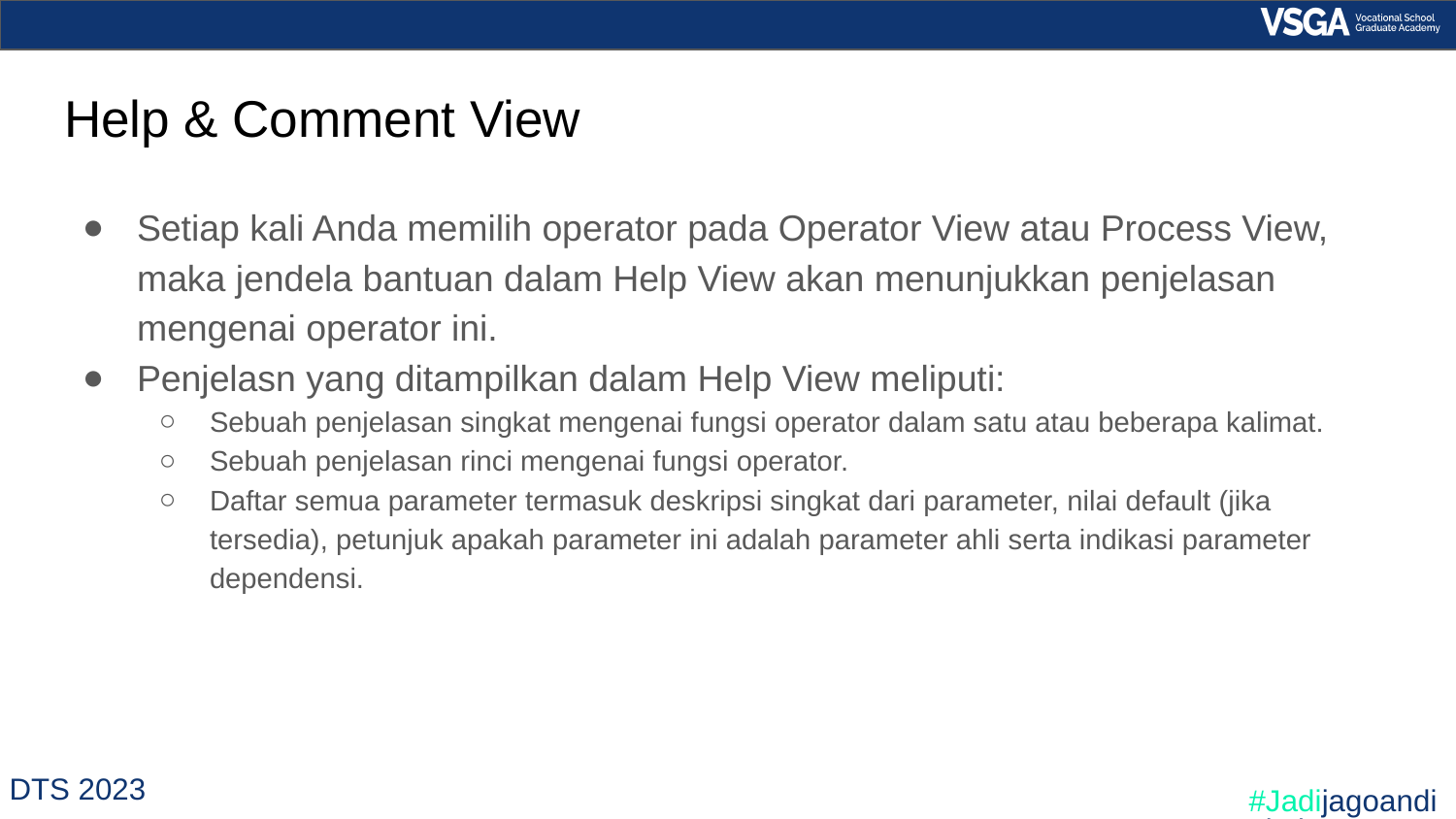

# Help & Comment View
Setiap kali Anda memilih operator pada Operator View atau Process View, maka jendela bantuan dalam Help View akan menunjukkan penjelasan mengenai operator ini.
Penjelasn yang ditampilkan dalam Help View meliputi:
Sebuah penjelasan singkat mengenai fungsi operator dalam satu atau beberapa kalimat.
Sebuah penjelasan rinci mengenai fungsi operator.
Daftar semua parameter termasuk deskripsi singkat dari parameter, nilai default (jika tersedia), petunjuk apakah parameter ini adalah parameter ahli serta indikasi parameter dependensi.